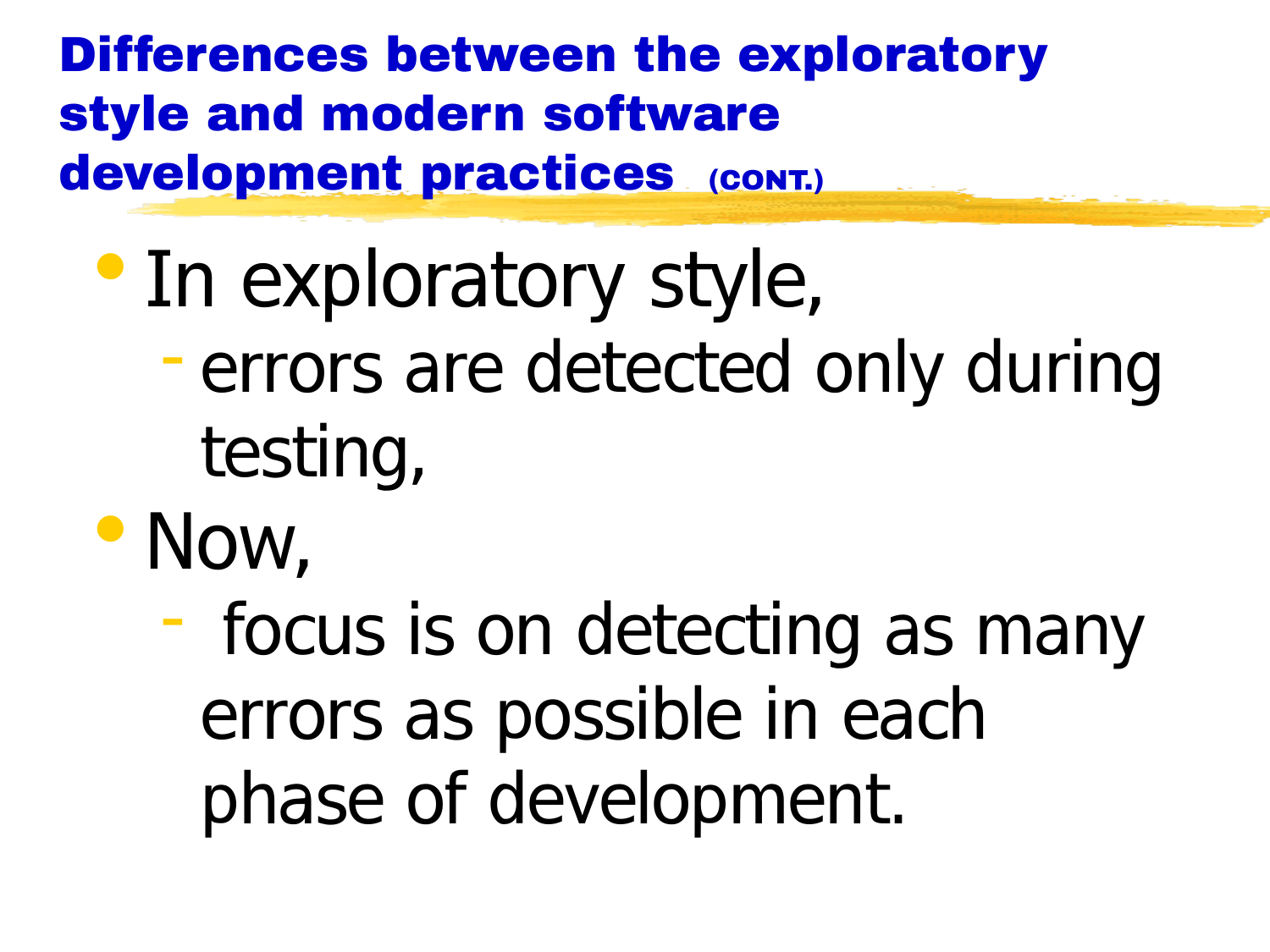

# Differences between the exploratory style and modern software development practices  (CONT.)
In exploratory style,
errors are detected only during testing,
Now,
 focus is on detecting as many errors as possible in each phase of development.
58